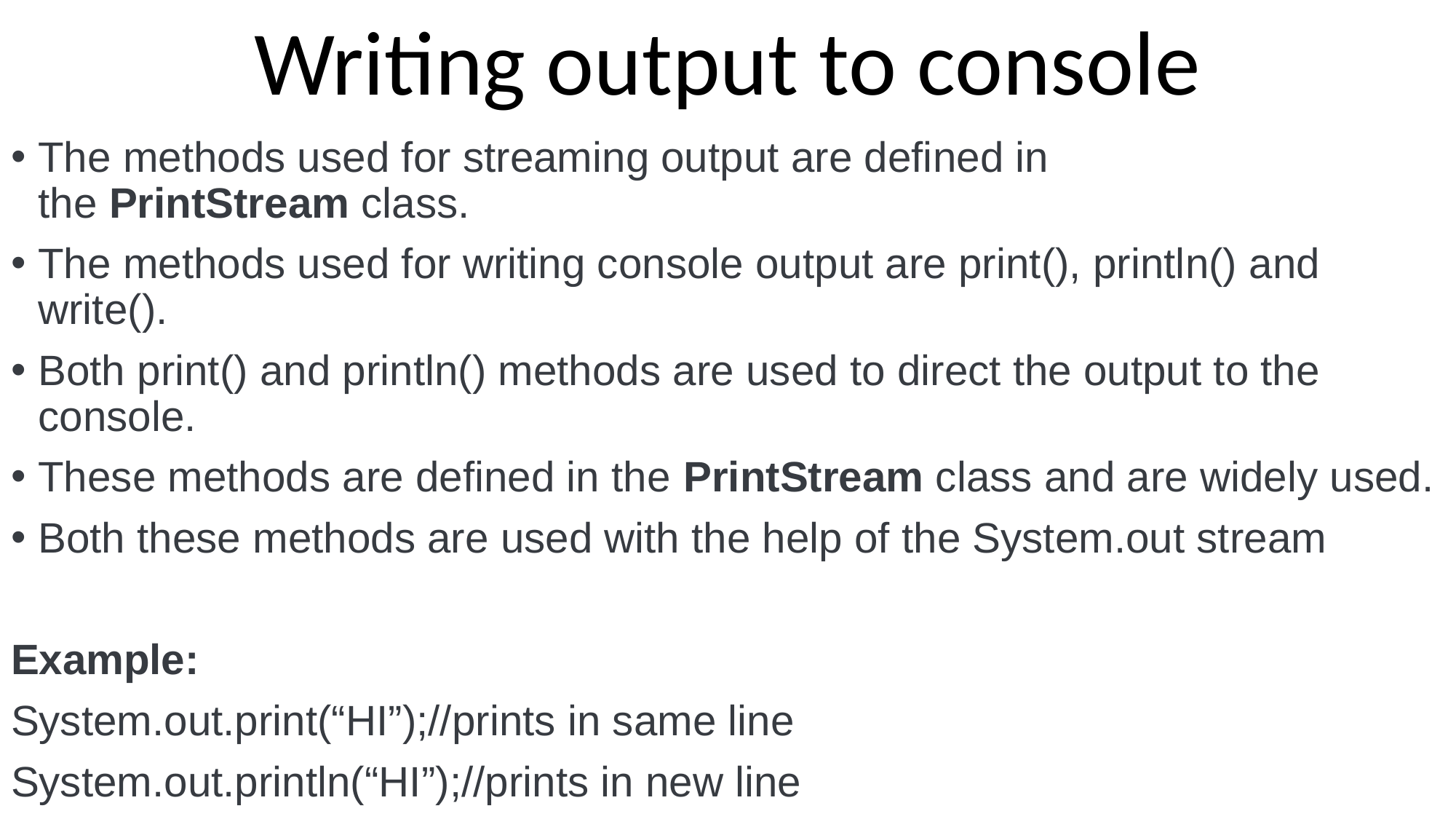

# Writing output to console
The methods used for streaming output are defined in the PrintStream class.
The methods used for writing console output are print(), println() and write().
Both print() and println() methods are used to direct the output to the console.
These methods are defined in the PrintStream class and are widely used.
Both these methods are used with the help of the System.out stream

Example:
System.out.print(“HI”);//prints in same line
System.out.println(“HI”);//prints in new line